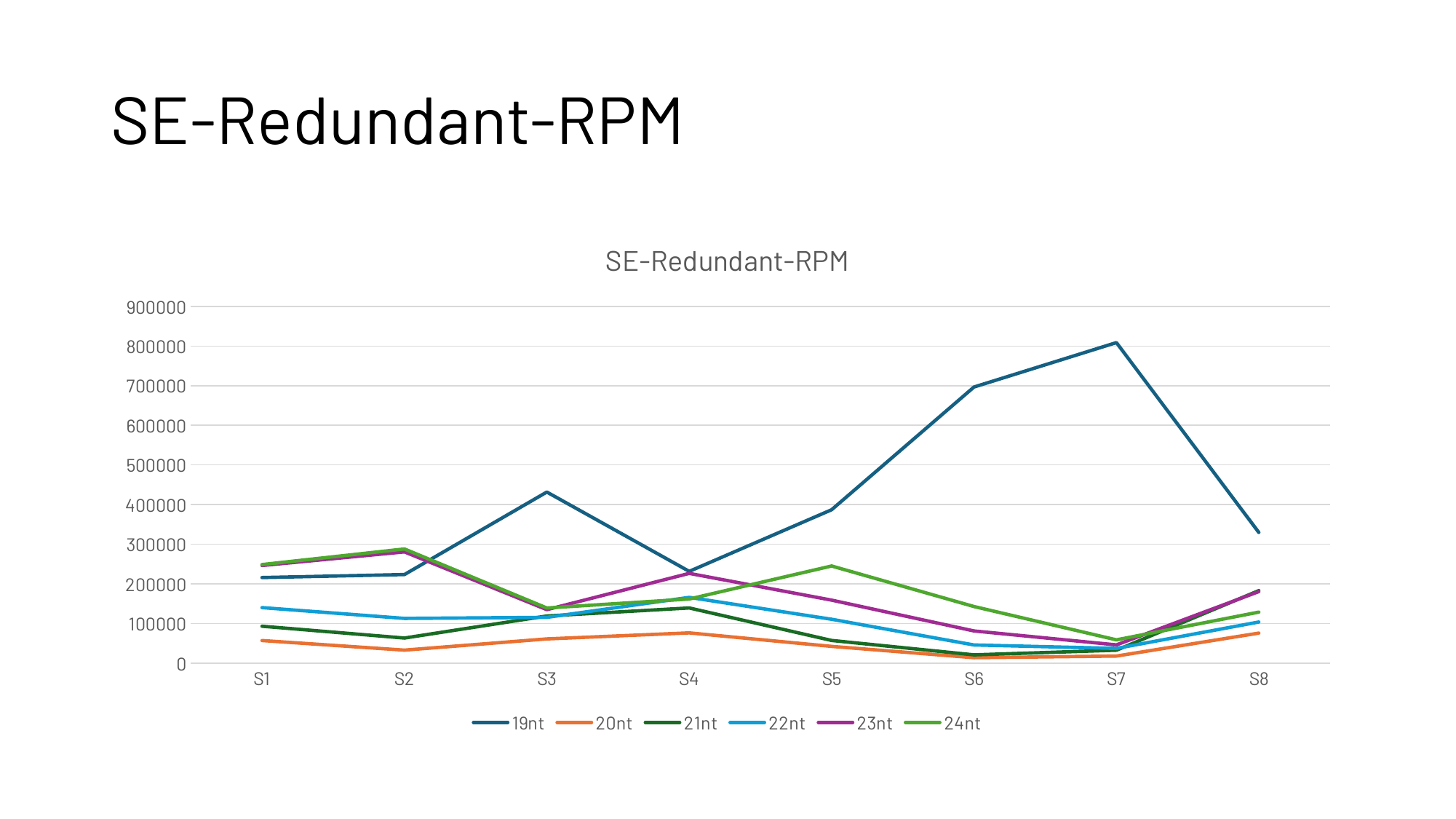

# SE-Redundant-RPM

### Chart: SE-Redundant-RPM

| Category | 19nt | 20nt | 21nt | 22nt | 23nt | 24nt |
|---|---|---|---|---|---|---|
| S1 | 215754.66666666666 | 56767.333333333336 | 92944.66666666667 | 139945.0 | 246122.66666666666 | 248462.33333333334 |
| S2 | 223328.66666666666 | 32643.0 | 63041.333333333336 | 112609.33333333333 | 280492.0 | 287882.3333333333 |
| S3 | 431539.0 | 60862.666666666664 | 118714.0 | 115307.0 | 134662.66666666666 | 138911.66666666666 |
| S4 | 231344.66666666666 | 76110.33333333333 | 139035.33333333334 | 165713.0 | 226233.66666666666 | 161560.0 |
| S5 | 386802.6666666667 | 42043.333333333336 | 57038.333333333336 | 110462.66666666667 | 158770.66666666666 | 244879.0 |
| S6 | 696631.3333333334 | 13471.333333333334 | 20681.0 | 45620.0 | 80974.66666666667 | 142618.66666666666 |
| S7 | 808669.0 | 17672.0 | 32369.5 | 36989.5 | 45790.5 | 58507.0 |
| S8 | 329483.0 | 75520.66666666667 | 182731.0 | 103553.66666666667 | 180258.33333333334 | 128450.0 |